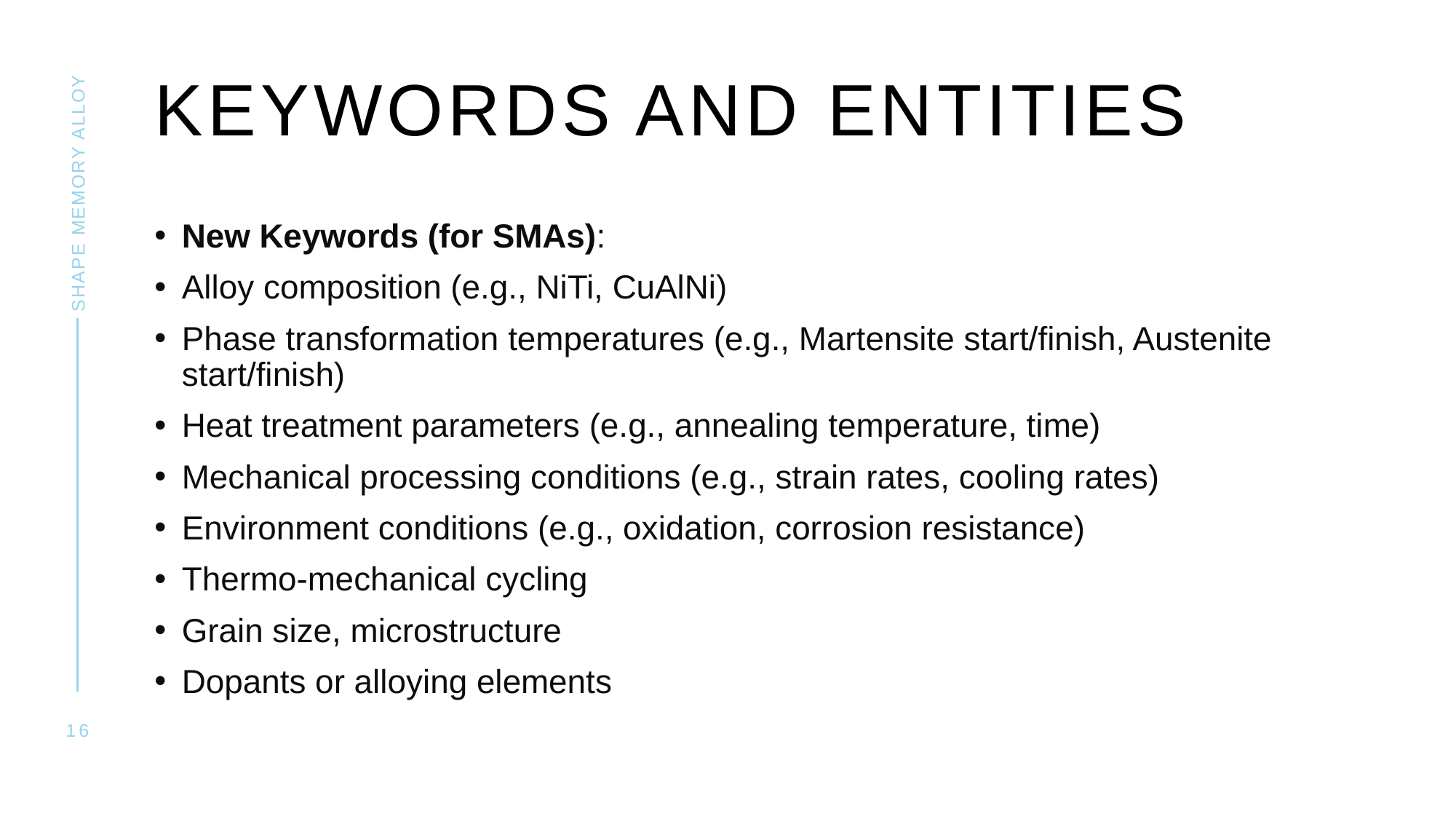

# Keywords and Entities
SHAPE MEMORY ALLOY
New Keywords (for SMAs):
Alloy composition (e.g., NiTi, CuAlNi)
Phase transformation temperatures (e.g., Martensite start/finish, Austenite start/finish)
Heat treatment parameters (e.g., annealing temperature, time)
Mechanical processing conditions (e.g., strain rates, cooling rates)
Environment conditions (e.g., oxidation, corrosion resistance)
Thermo-mechanical cycling
Grain size, microstructure
Dopants or alloying elements

16